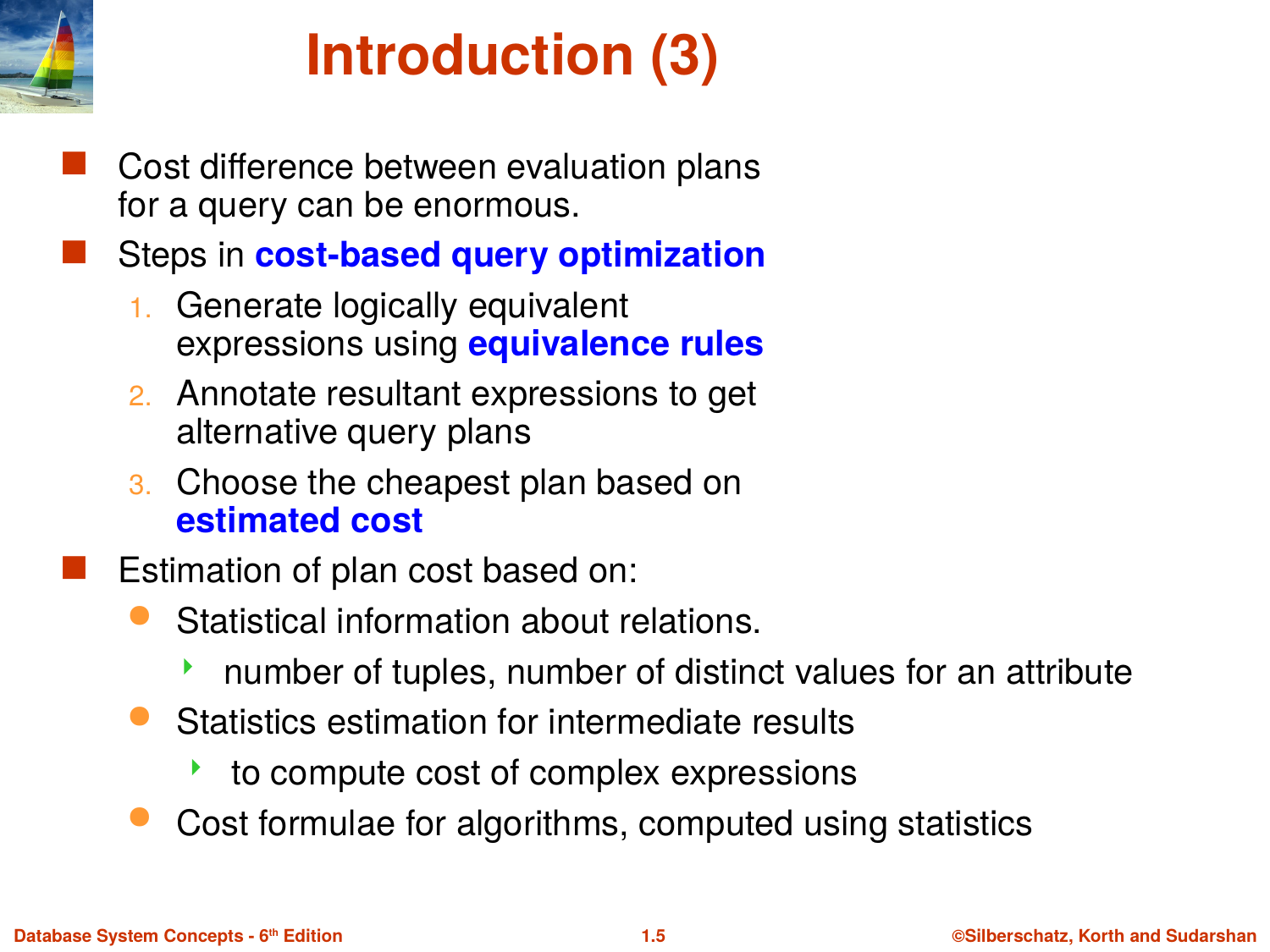

# Introduction (3)
Cost difference between evaluation plans
for a query can be enormous.
Steps in cost-based query optimization
Generate logically equivalent
expressions using equivalence rules
Annotate resultant expressions to get
alternative query plans
Choose the cheapest plan based on
estimated cost
Estimation of plan cost based on:
Statistical information about relations.
number of tuples, number of distinct values for an attribute
Statistics estimation for intermediate results
to compute cost of complex expressions
Cost formulae for algorithms, computed using statistics